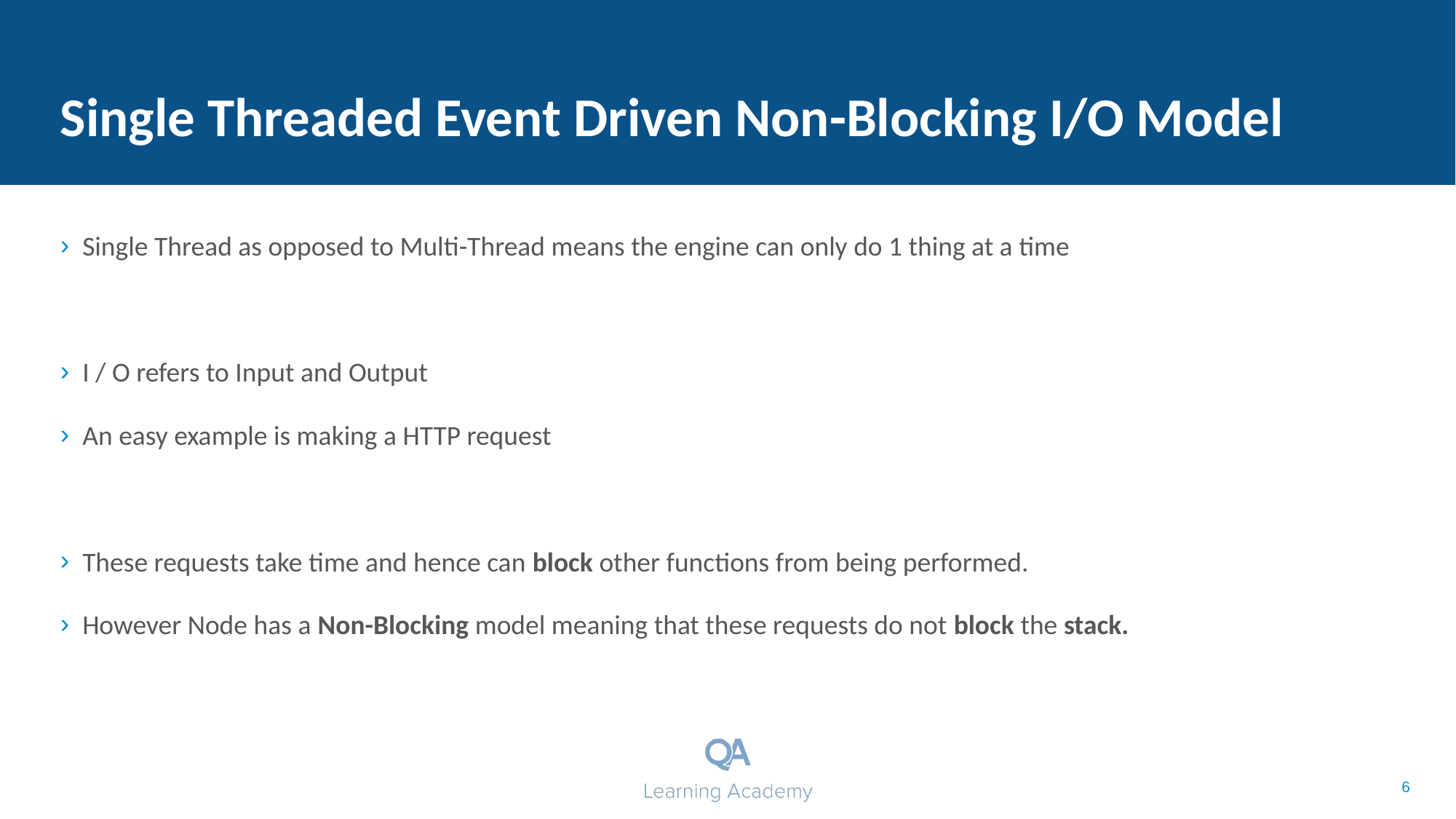

# Single Threaded Event Driven Non-Blocking I/O Model
Single Thread as opposed to Multi-Thread means the engine can only do 1 thing at a time

I / O refers to Input and Output
An easy example is making a HTTP request

These requests take time and hence can block other functions from being performed.
However Node has a Non-Blocking model meaning that these requests do not block the stack.